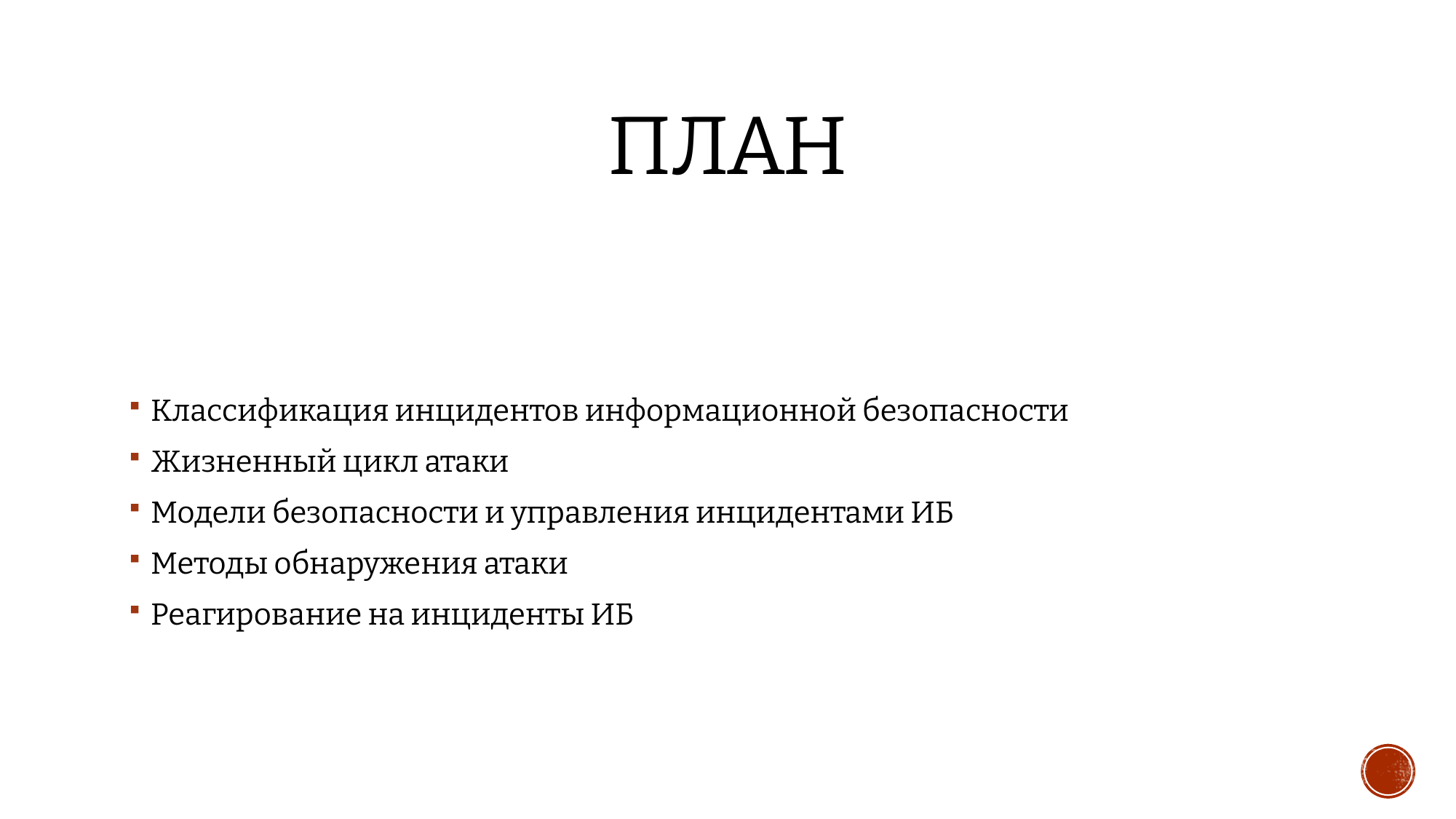

# План

Классификация инцидентов информационной безопасности
Жизненный цикл атаки
Модели безопасности и управления инцидентами ИБ
Методы обнаружения атаки
Реагирование на инциденты ИБ